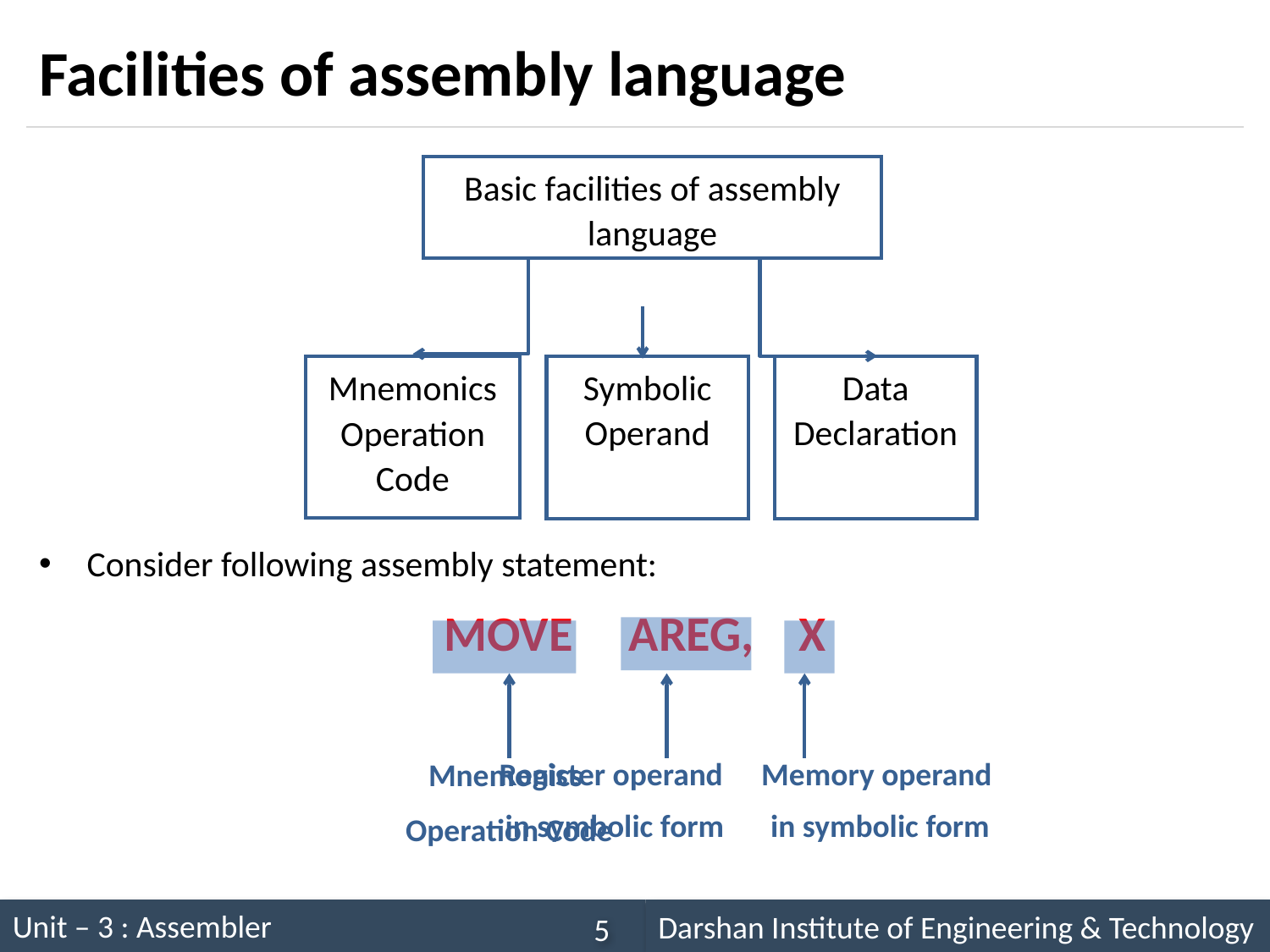

# Facilities of assembly language

Consider following assembly statement:
MOVE     AREG,    X

Basic facilities of assembly language

Symbolic Operand

Data Declaration

Mnemonics Operation Code

Mnemonics
Operation Code
Register operand
in symbolic form
Memory operand
 in symbolic form